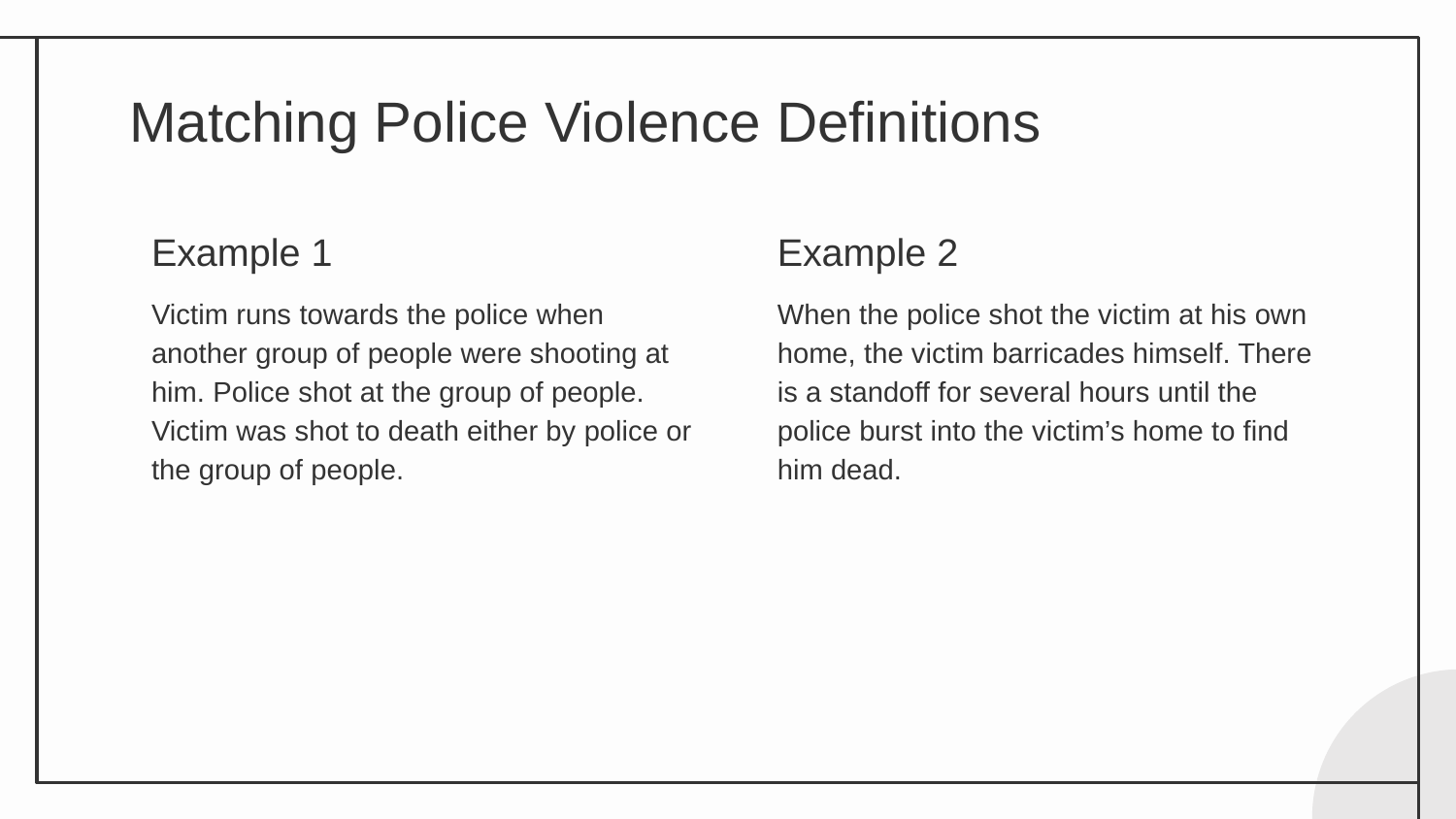

# Matching Police Violence Definitions
Example 1
Example 2
Victim runs towards the police when another group of people were shooting at him. Police shot at the group of people. Victim was shot to death either by police or the group of people.
When the police shot the victim at his own home, the victim barricades himself. There is a standoff for several hours until the police burst into the victim’s home to find him dead.